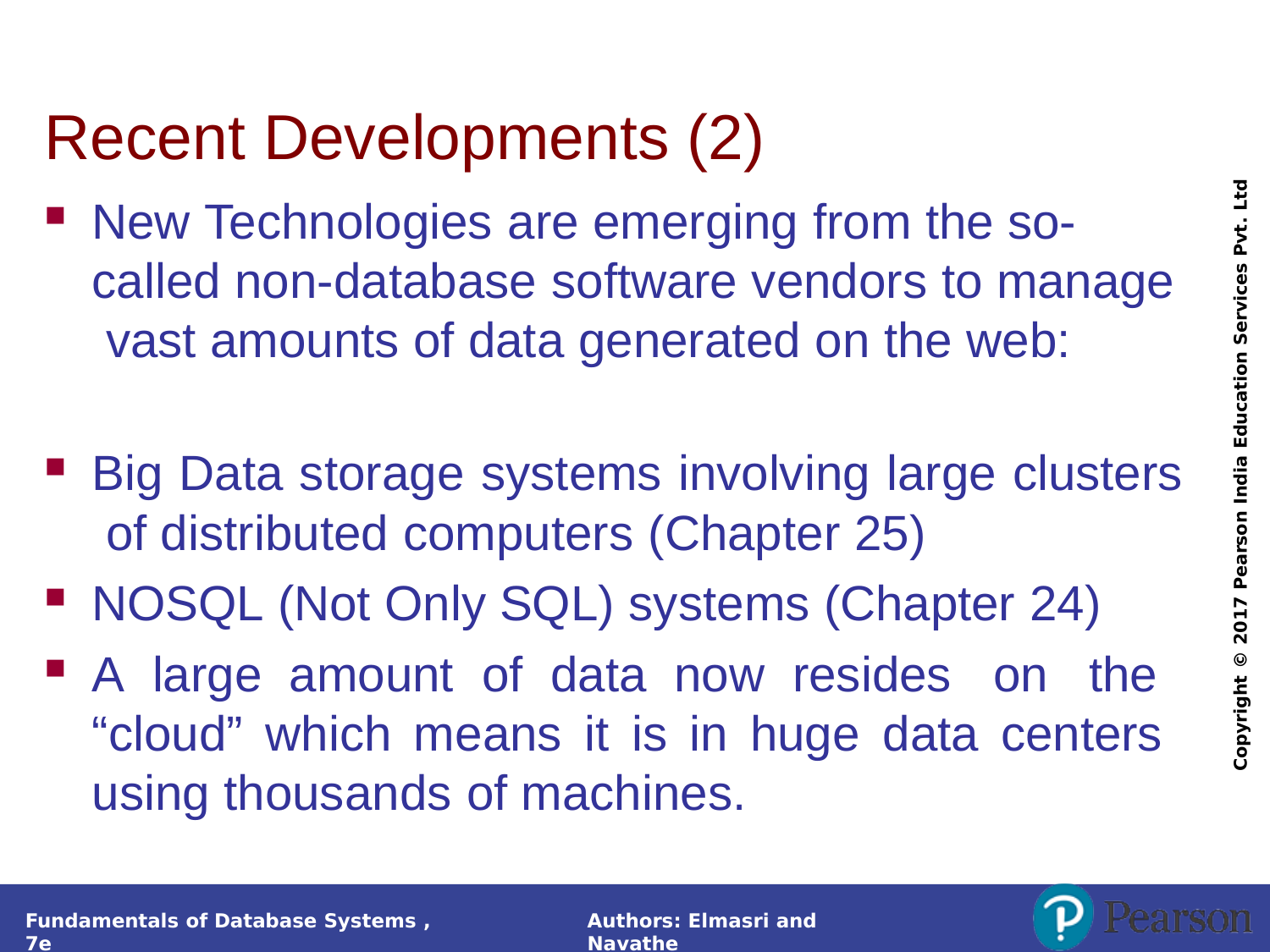

# Recent Developments (2)
Copyright © 2017 Pearson India Education Services Pvt. Ltd
New Technologies are emerging from the so-  called non-database software vendors to manage  vast amounts of data generated on the web:

Big Data storage systems involving large clusters  of distributed computers (Chapter 25)
NOSQL (Not Only SQL) systems (Chapter 24)
A large amount of data now resides on the  “cloud” which means it is in huge data centers  using thousands of machines.
Authors: Elmasri and Navathe
Fundamentals of Database Systems , 7e